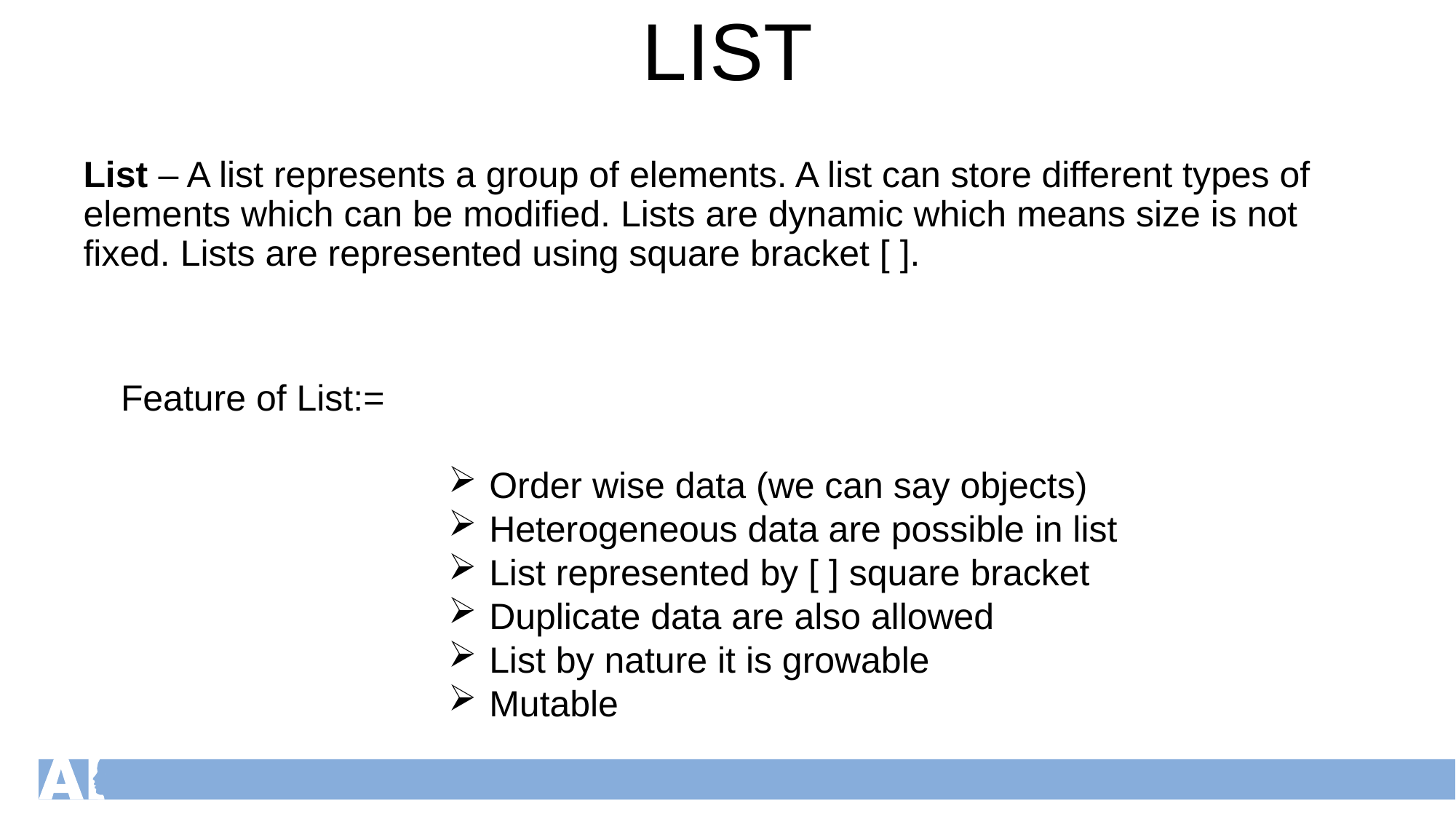

LIST
List – A list represents a group of elements. A list can store different types of elements which can be modified. Lists are dynamic which means size is not fixed. Lists are represented using square bracket [ ].
Feature of List:=

Order wise data (we can say objects)
Heterogeneous data are possible in list
List represented by [ ] square bracket
Duplicate data are also allowed
List by nature it is growable
Mutable